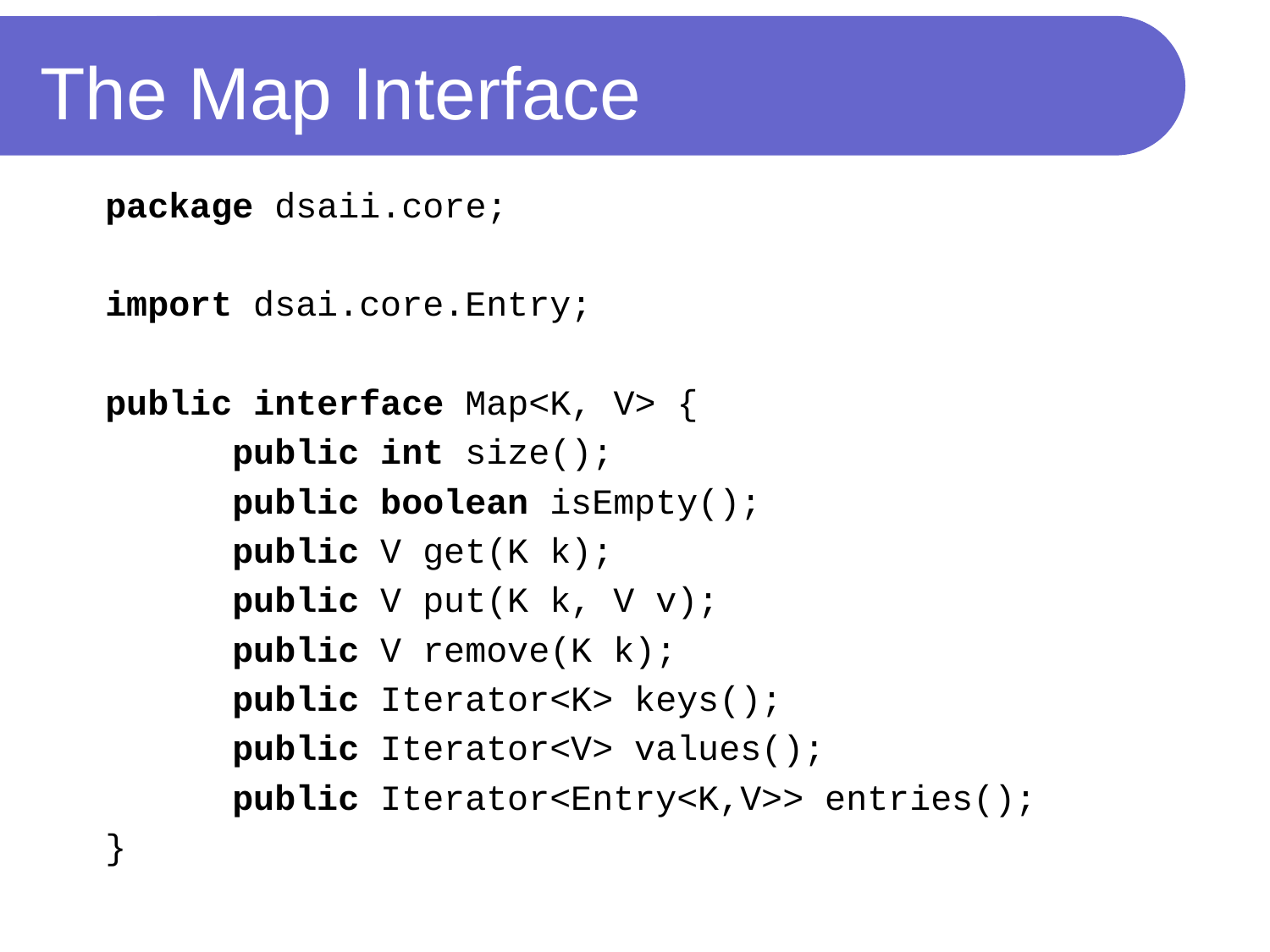

# The Map Interface
	package dsaii.core;

	import dsai.core.Entry;

	public interface Map<K, V> {
		public int size();
		public boolean isEmpty();
		public V get(K k);
		public V put(K k, V v);
		public V remove(K k);
		public Iterator<K> keys();
		public Iterator<V> values();
		public Iterator<Entry<K,V>> entries();
	}